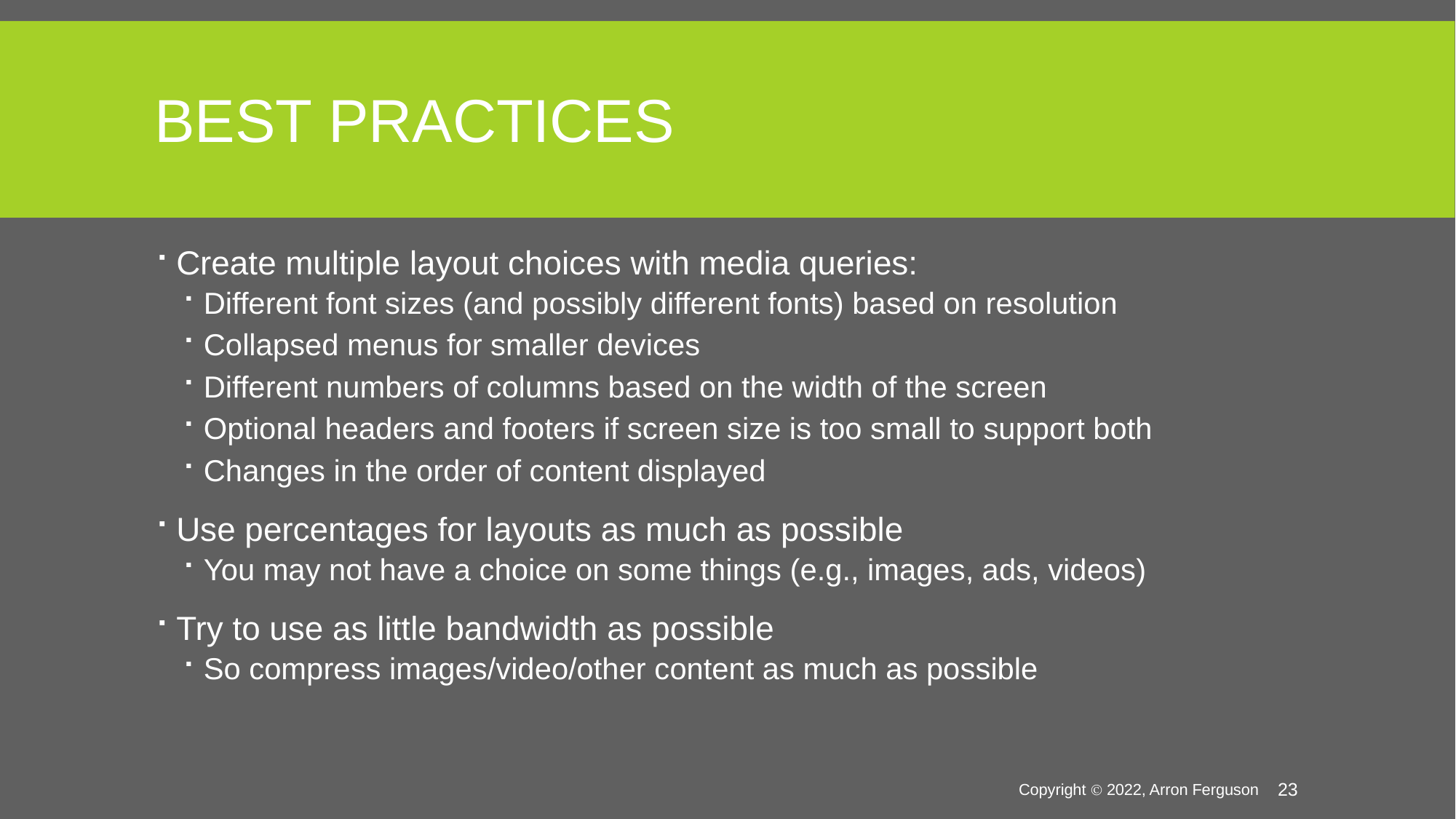

# Best Practices
Create multiple layout choices with media queries:
Different font sizes (and possibly different fonts) based on resolution
Collapsed menus for smaller devices
Different numbers of columns based on the width of the screen
Optional headers and footers if screen size is too small to support both
Changes in the order of content displayed
Use percentages for layouts as much as possible
You may not have a choice on some things (e.g., images, ads, videos)
Try to use as little bandwidth as possible
So compress images/video/other content as much as possible

Copyright Ⓒ 2022, Arron Ferguson
23